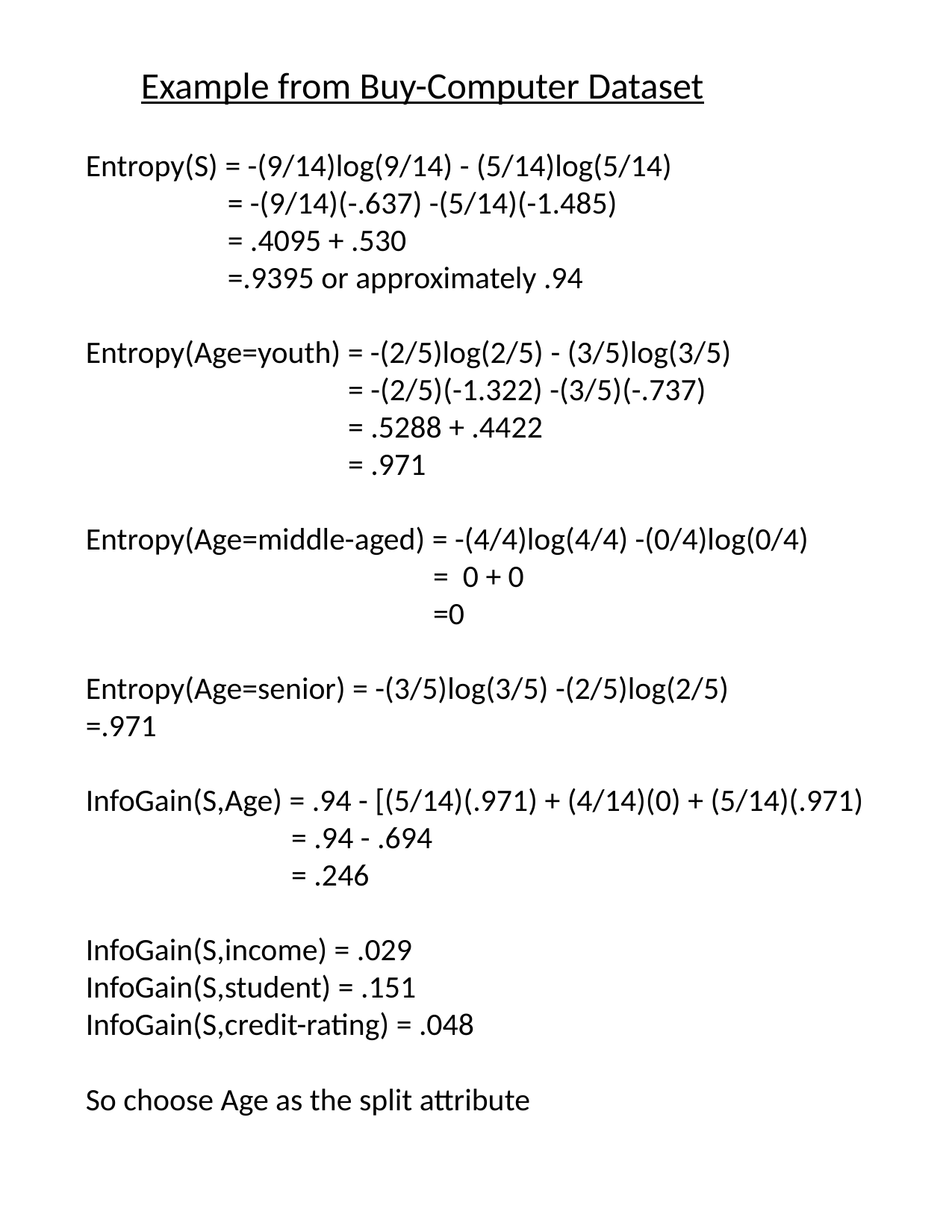

Example from Buy-Computer Dataset
Entropy(S) = -(9/14)log(9/14) - (5/14)log(5/14)
                    = -(9/14)(-.637) -(5/14)(-1.485)
                    = .4095 + .530
                    =.9395 or approximately .94

Entropy(Age=youth) = -(2/5)log(2/5) - (3/5)log(3/5)
                                     = -(2/5)(-1.322) -(3/5)(-.737)
                                     = .5288 + .4422
                                     = .971

Entropy(Age=middle-aged) = -(4/4)log(4/4) -(0/4)log(0/4)
                                                 =  0 + 0
                                                 =0

Entropy(Age=senior) = -(3/5)log(3/5) -(2/5)log(2/5)
=.971

InfoGain(S,Age) = .94 - [(5/14)(.971) + (4/14)(0) + (5/14)(.971)
                             = .94 - .694
                             = .246

InfoGain(S,income) = .029
InfoGain(S,student) = .151
InfoGain(S,credit-rating) = .048

So choose Age as the split attribute